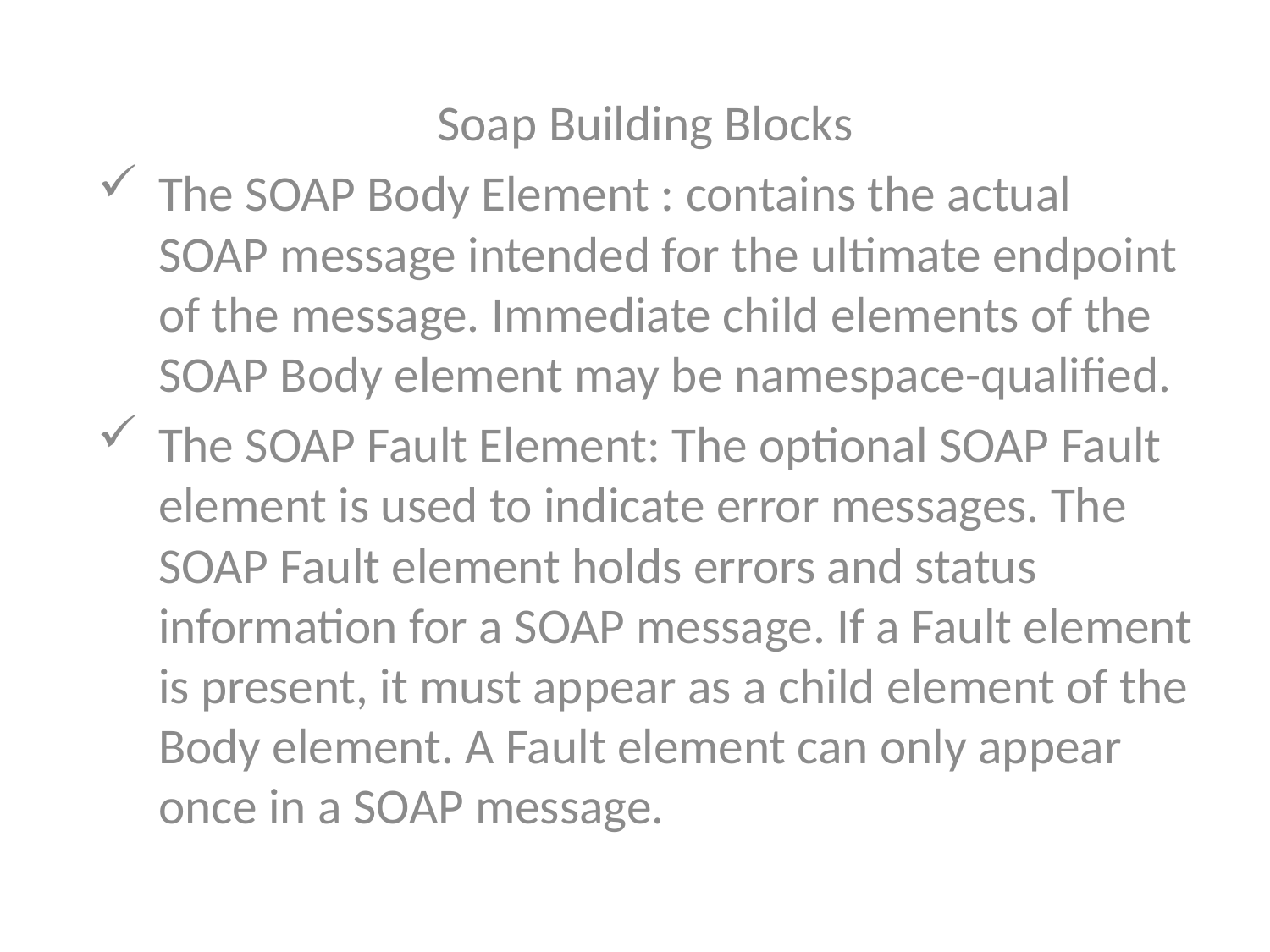

Soap Building Blocks
The SOAP Body Element : contains the actual SOAP message intended for the ultimate endpoint of the message. Immediate child elements of the SOAP Body element may be namespace-qualified.
The SOAP Fault Element: The optional SOAP Fault element is used to indicate error messages. The SOAP Fault element holds errors and status information for a SOAP message. If a Fault element is present, it must appear as a child element of the Body element. A Fault element can only appear once in a SOAP message.